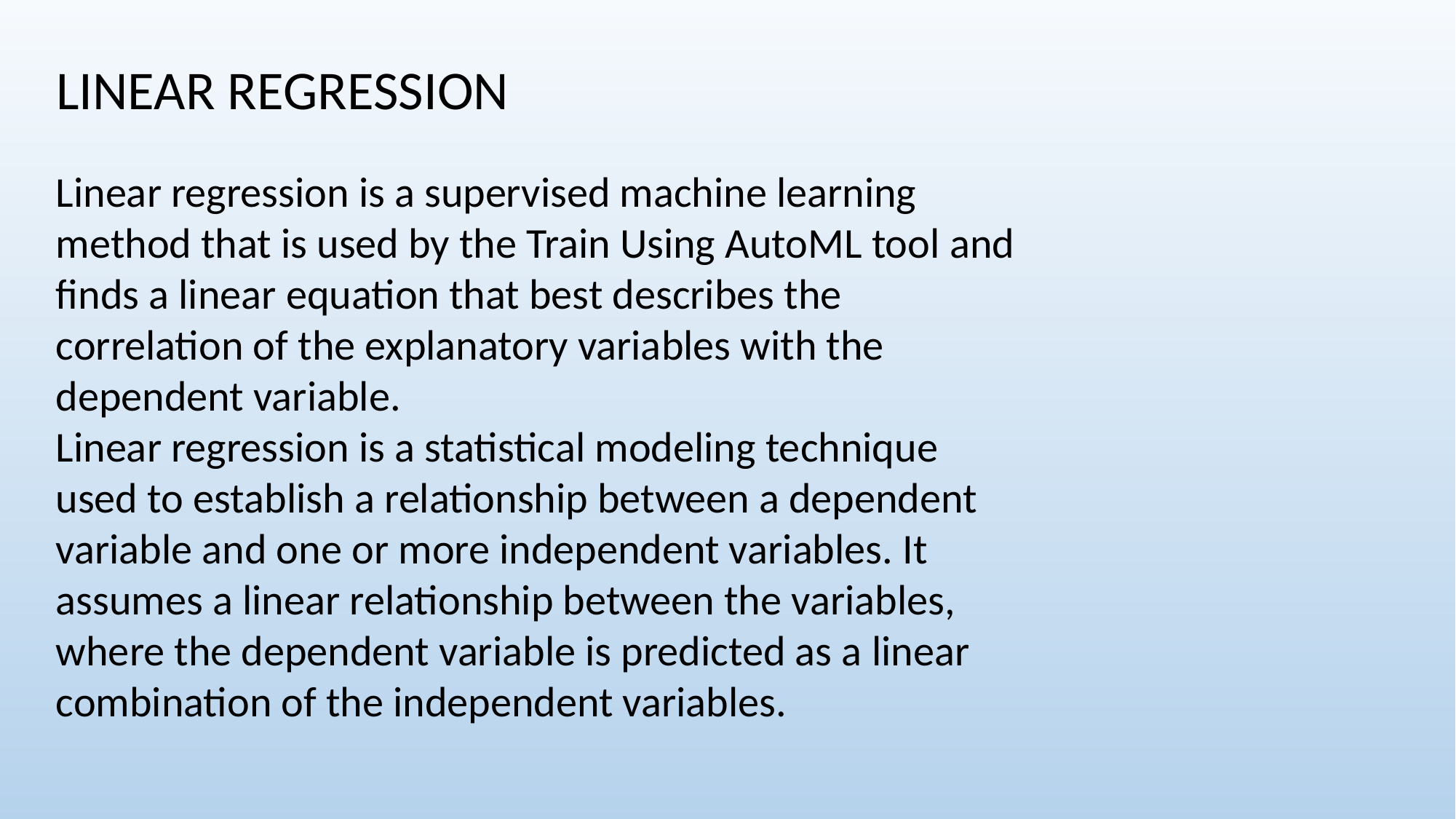

LINEAR REGRESSION
Linear regression is a supervised machine learning method that is used by the Train Using AutoML tool and finds a linear equation that best describes the correlation of the explanatory variables with the dependent variable.
Linear regression is a statistical modeling technique used to establish a relationship between a dependent variable and one or more independent variables. It assumes a linear relationship between the variables, where the dependent variable is predicted as a linear combination of the independent variables.